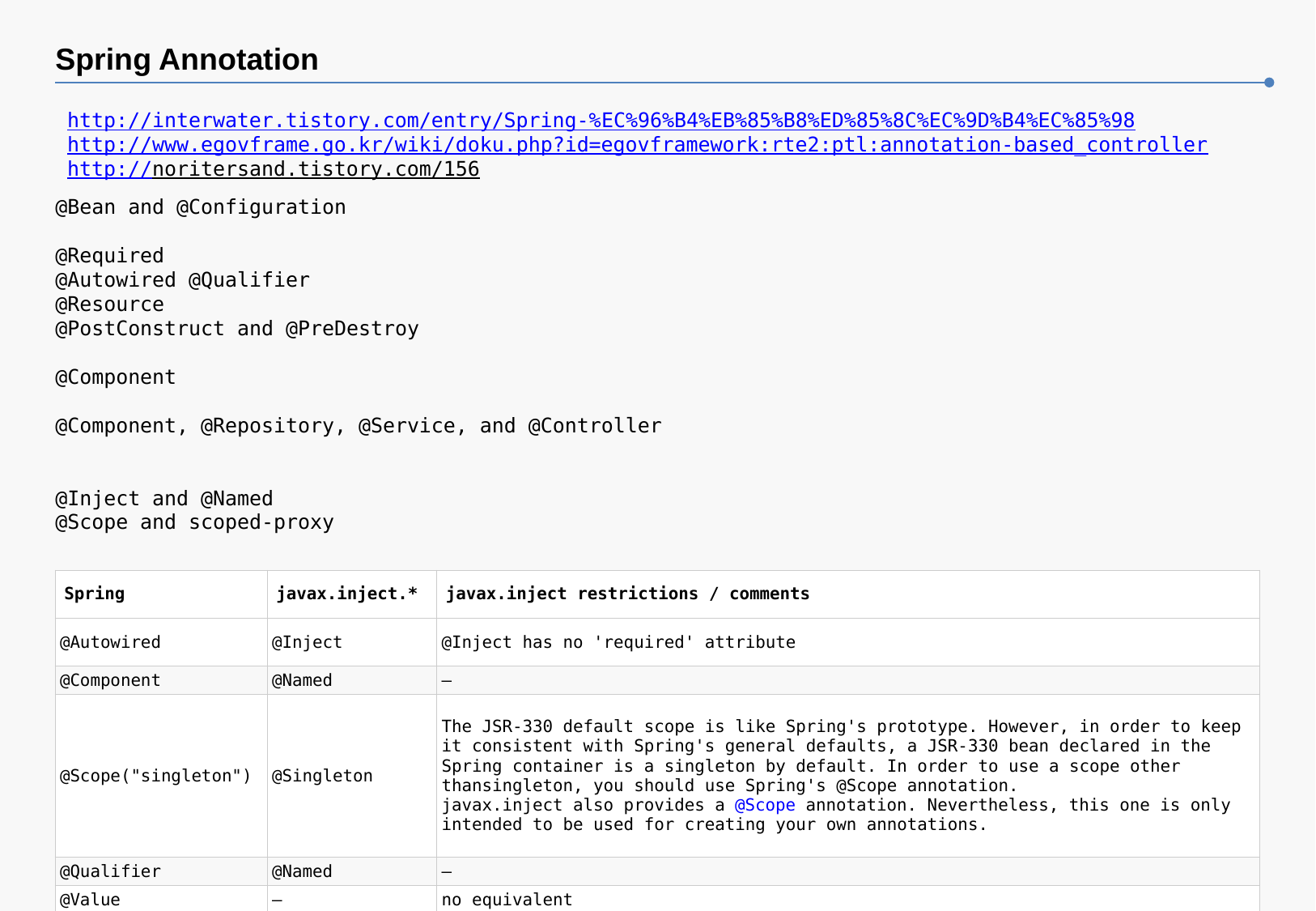

# Spring Annotation

http://interwater.tistory.com/entry/Spring-%EC%96%B4%EB%85%B8%ED%85%8C%EC%9D%B4%EC%85%98
http://www.egovframe.go.kr/wiki/doku.php?id=egovframework:rte2:ptl:annotation-based_controller
http://noritersand.tistory.com/156
@Bean and @Configuration

@Required
@Autowired @Qualifier
@Resource
@PostConstruct and @PreDestroy

@Component

@Component, @Repository, @Service, and @Controller

@Inject and @Named
@Scope and scoped-proxy
| Spring | javax.inject.\* | javax.inject restrictions / comments |
| --- | --- | --- |
| @Autowired | @Inject | @Inject has no 'required' attribute |
| @Component | @Named | — |
| @Scope("singleton") | @Singleton | The JSR-330 default scope is like Spring's prototype. However, in order to keep it consistent with Spring's general defaults, a JSR-330 bean declared in the Spring container is a singleton by default. In order to use a scope other thansingleton, you should use Spring's @Scope annotation. javax.inject also provides a @Scope annotation. Nevertheless, this one is only intended to be used for creating your own annotations. |
| @Qualifier | @Named | — |
| @Value | — | no equivalent |
| @Required | — | no equivalent |
| @Lazy | — | no equivalent |